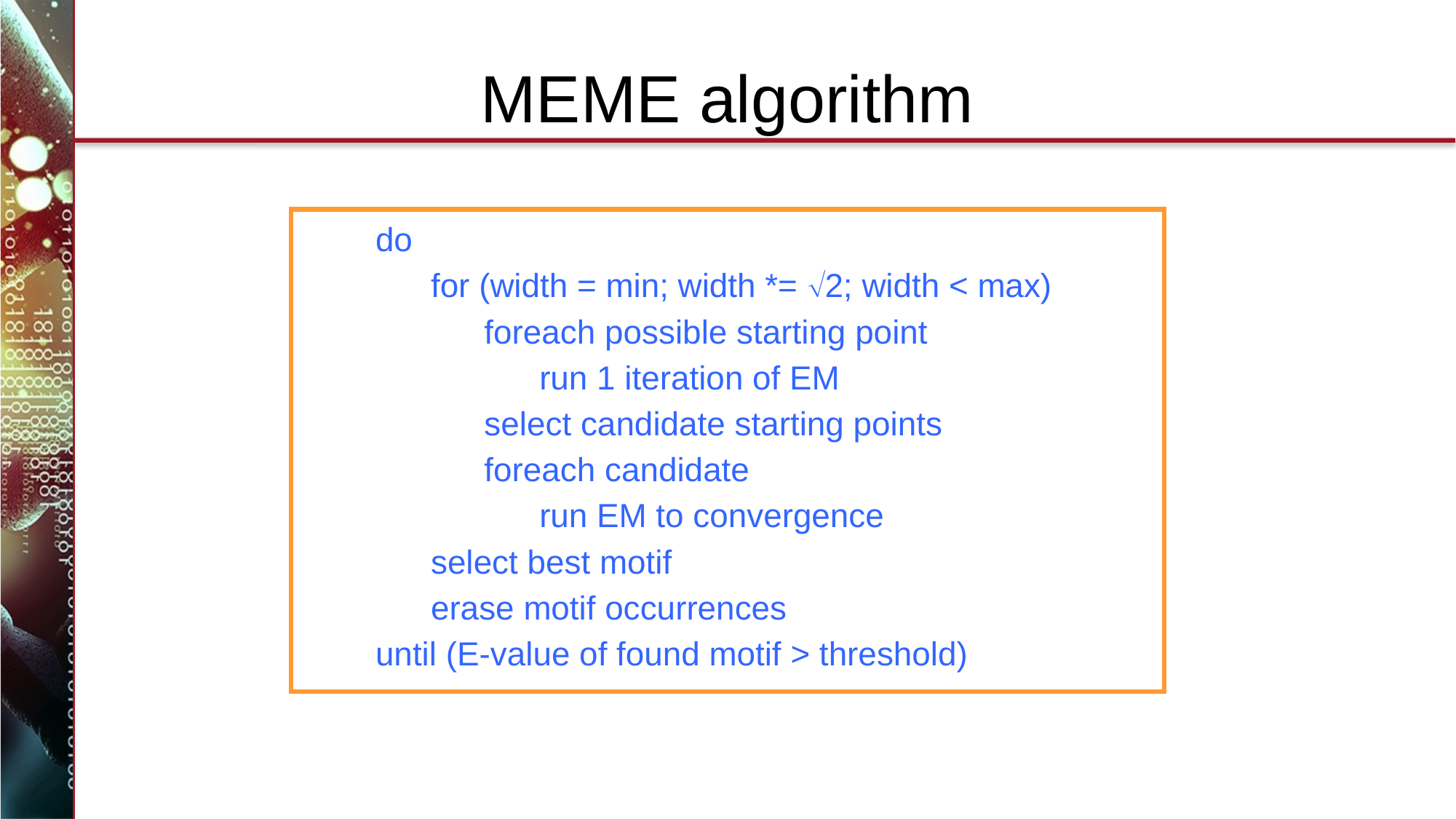

# MEME algorithm
do
	for (width = min; width *= √2; width < max)
		foreach possible starting point
			run 1 iteration of EM
		select candidate starting points
		foreach candidate
			run EM to convergence
	select best motif
	erase motif occurrences
until (E-value of found motif > threshold)